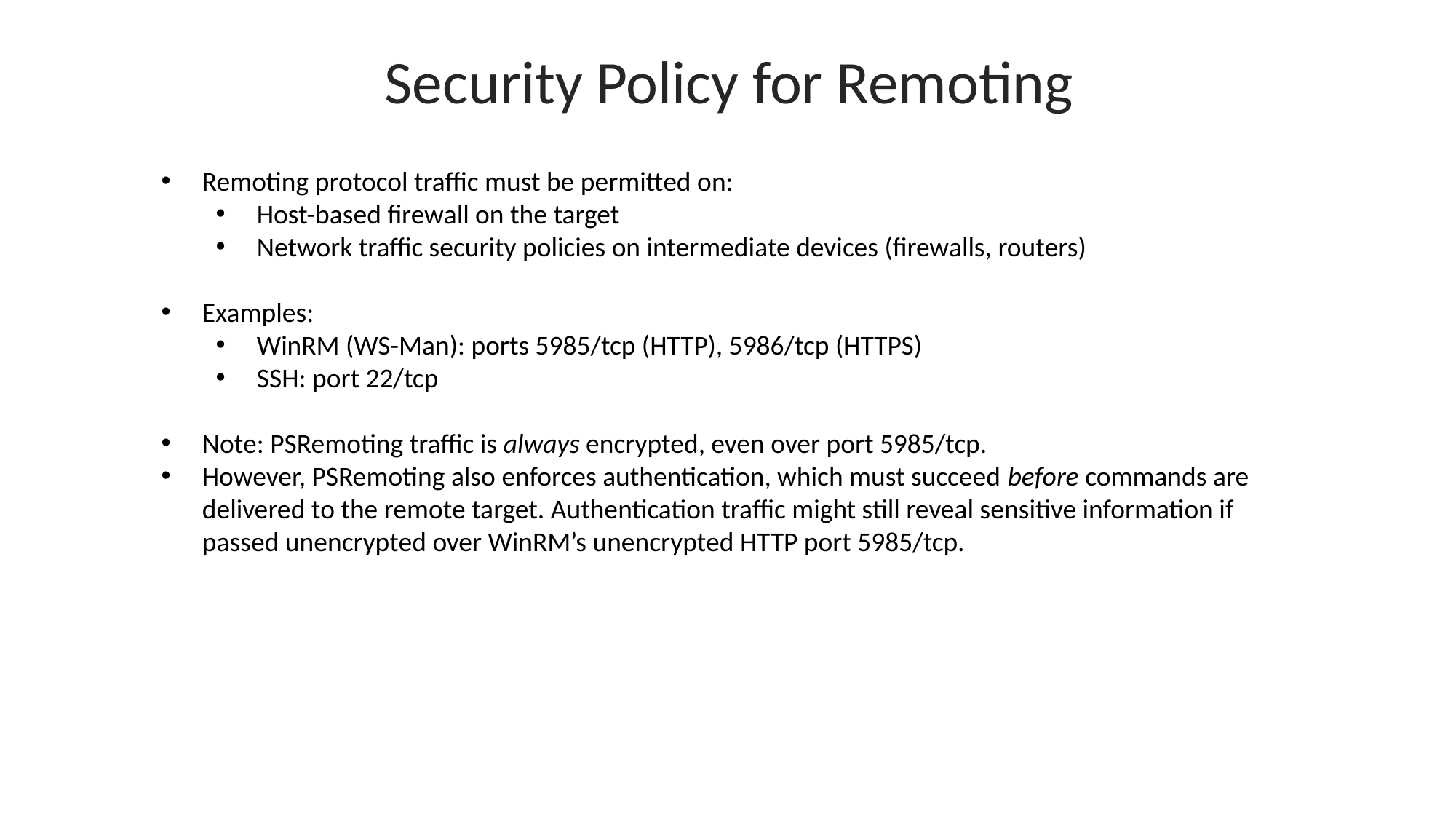

Security Policy for Remoting

Remoting protocol traffic must be permitted on:
Host-based firewall on the target
Network traffic security policies on intermediate devices (firewalls, routers)

Examples:
WinRM (WS-Man): ports 5985/tcp (HTTP), 5986/tcp (HTTPS)
SSH: port 22/tcp

Note: PSRemoting traffic is always encrypted, even over port 5985/tcp.
However, PSRemoting also enforces authentication, which must succeed before commands are delivered to the remote target. Authentication traffic might still reveal sensitive information if passed unencrypted over WinRM’s unencrypted HTTP port 5985/tcp.